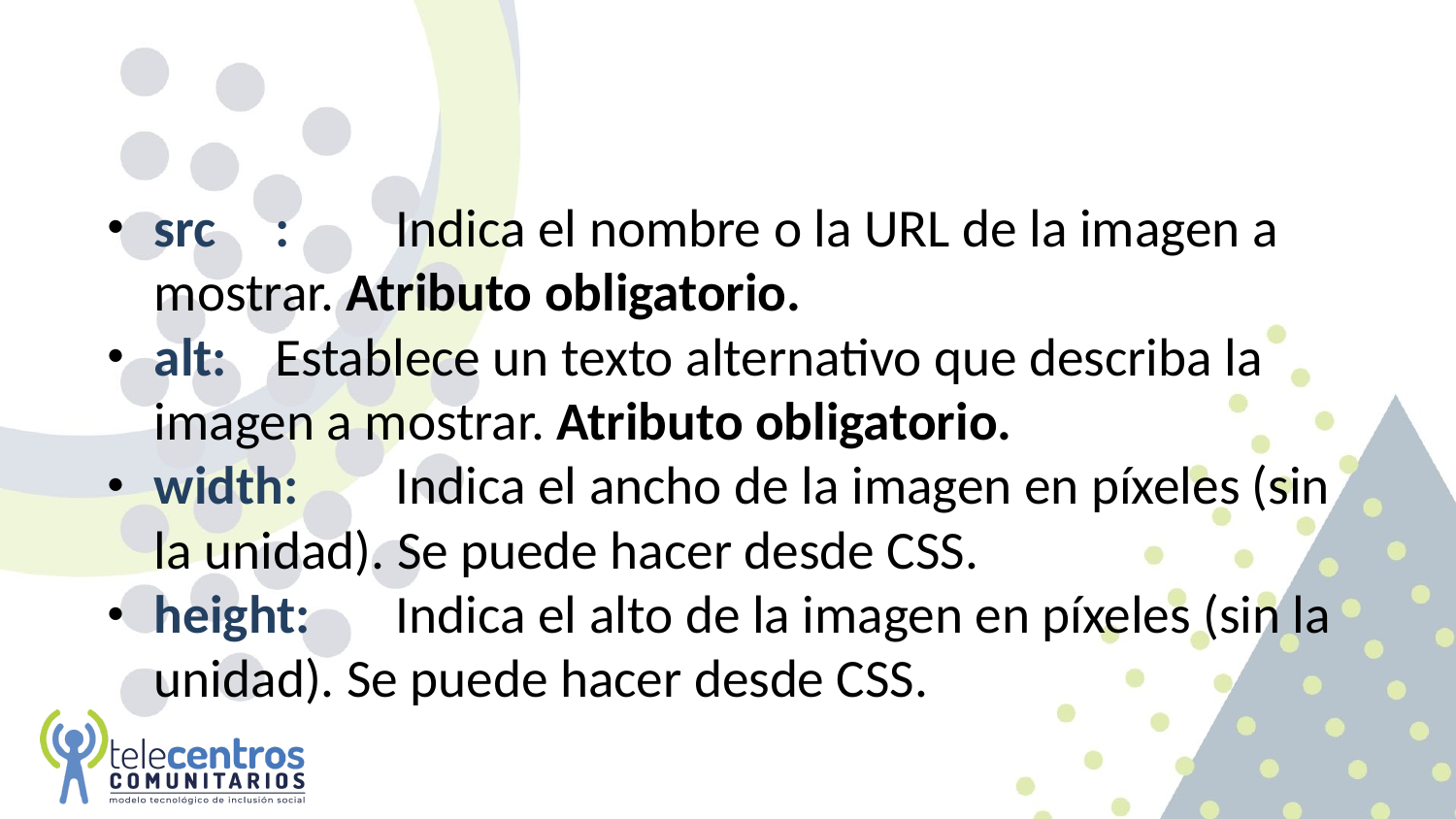

#
src	:	Indica el nombre o la URL de la imagen a mostrar. Atributo obligatorio.
alt:	Establece un texto alternativo que describa la imagen a mostrar. Atributo obligatorio.
width:	Indica el ancho de la imagen en píxeles (sin la unidad). Se puede hacer desde CSS.
height:	Indica el alto de la imagen en píxeles (sin la unidad). Se puede hacer desde CSS.